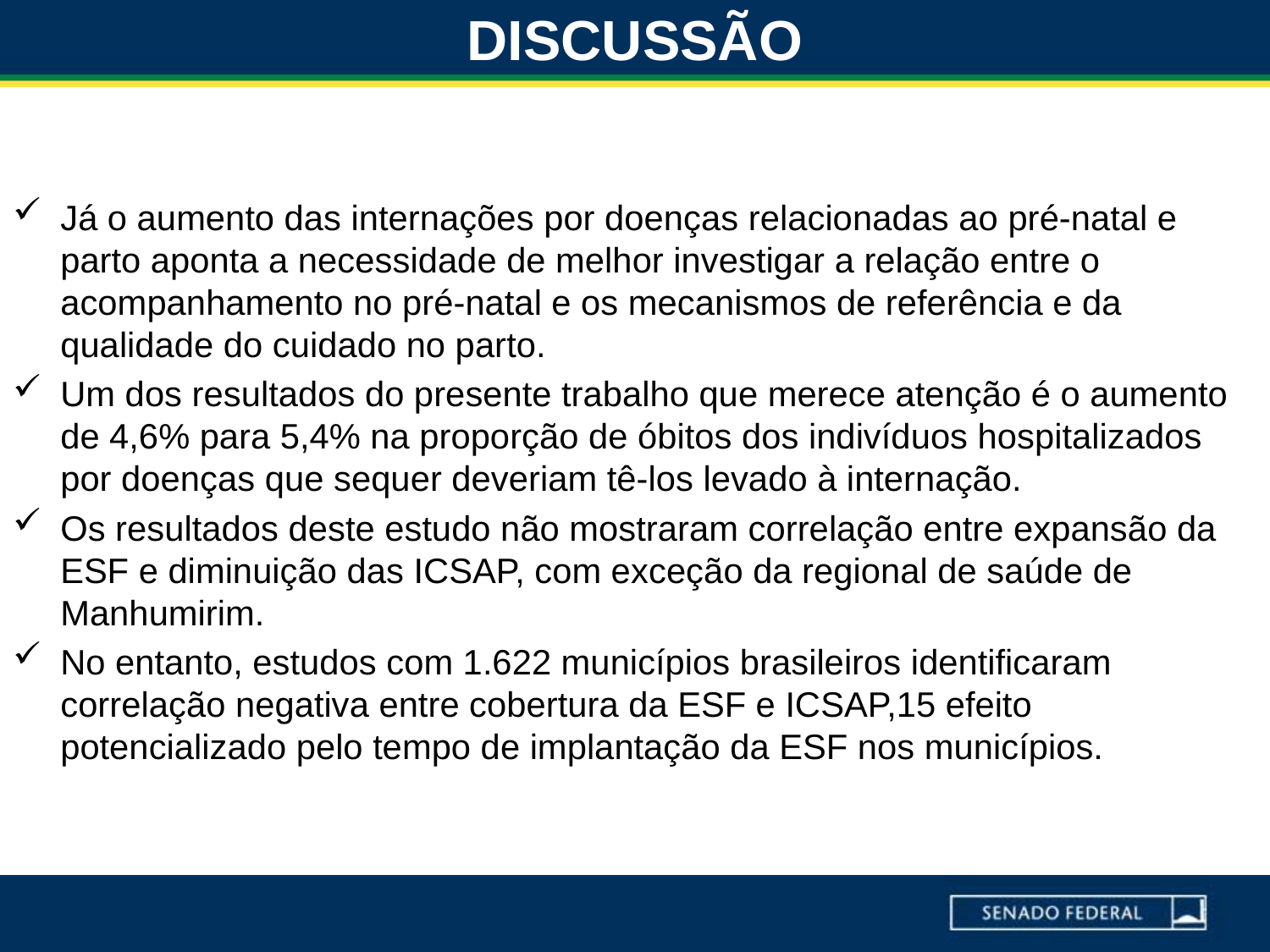

# DISCUSSÃO
Já o aumento das internações por doenças relacionadas ao pré-natal e parto aponta a necessidade de melhor investigar a relação entre o acompanhamento no pré-natal e os mecanismos de referência e da qualidade do cuidado no parto.
Um dos resultados do presente trabalho que merece atenção é o aumento de 4,6% para 5,4% na proporção de óbitos dos indivíduos hospitalizados por doenças que sequer deveriam tê-los levado à internação.
Os resultados deste estudo não mostraram correlação entre expansão da ESF e diminuição das ICSAP, com exceção da regional de saúde de Manhumirim.
No entanto, estudos com 1.622 municípios brasileiros identificaram correlação negativa entre cobertura da ESF e ICSAP,15 efeito potencializado pelo tempo de implantação da ESF nos municípios.